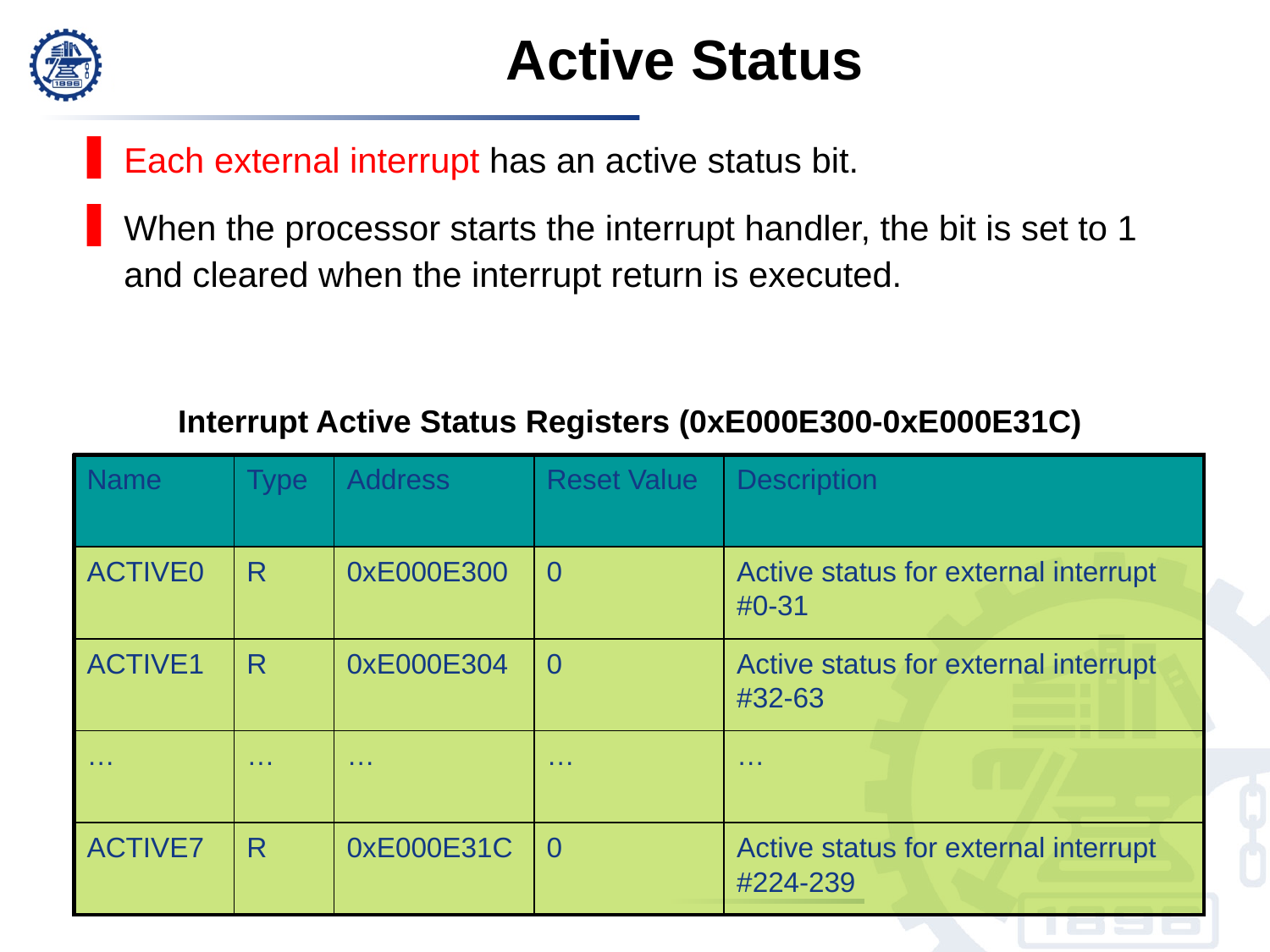

Active Status
Each external interrupt has an active status bit.
When the processor starts the interrupt handler, the bit is set to 1 and cleared when the interrupt return is executed.
Interrupt Active Status Registers (0xE000E300-0xE000E31C)
| Name | Type | Address | Reset Value | Description |
| --- | --- | --- | --- | --- |
| ACTIVE0 | R | 0xE000E300 | 0 | Active status for external interrupt #0-31 |
| ACTIVE1 | R | 0xE000E304 | 0 | Active status for external interrupt #32-63 |
| … | … | … | … | … |
| ACTIVE7 | R | 0xE000E31C | 0 | Active status for external interrupt #224-239 |